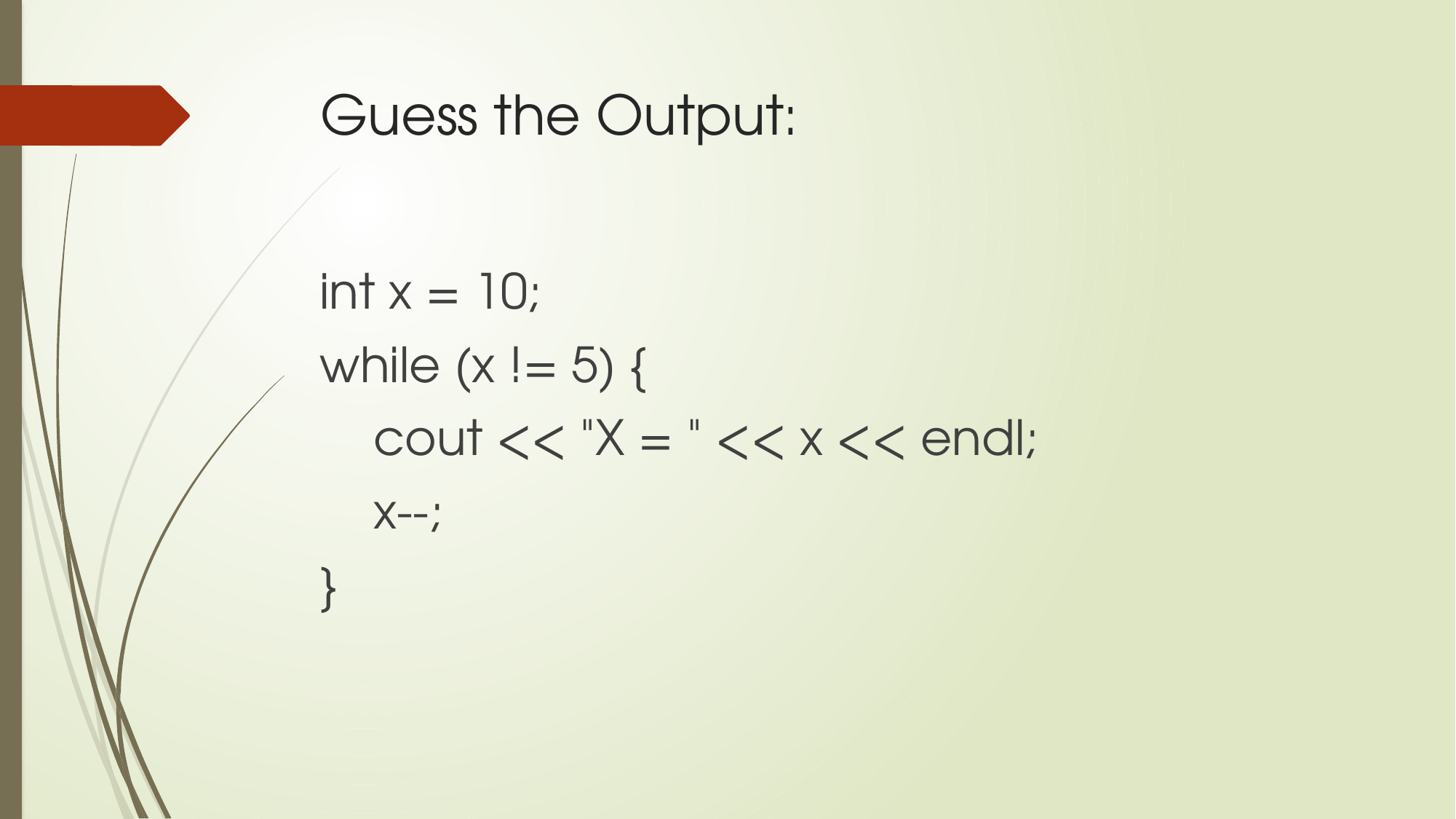

# Guess the Output:
int x = 10;
while (x != 5) {
    cout << "X = " << x << endl;
    x--;
}